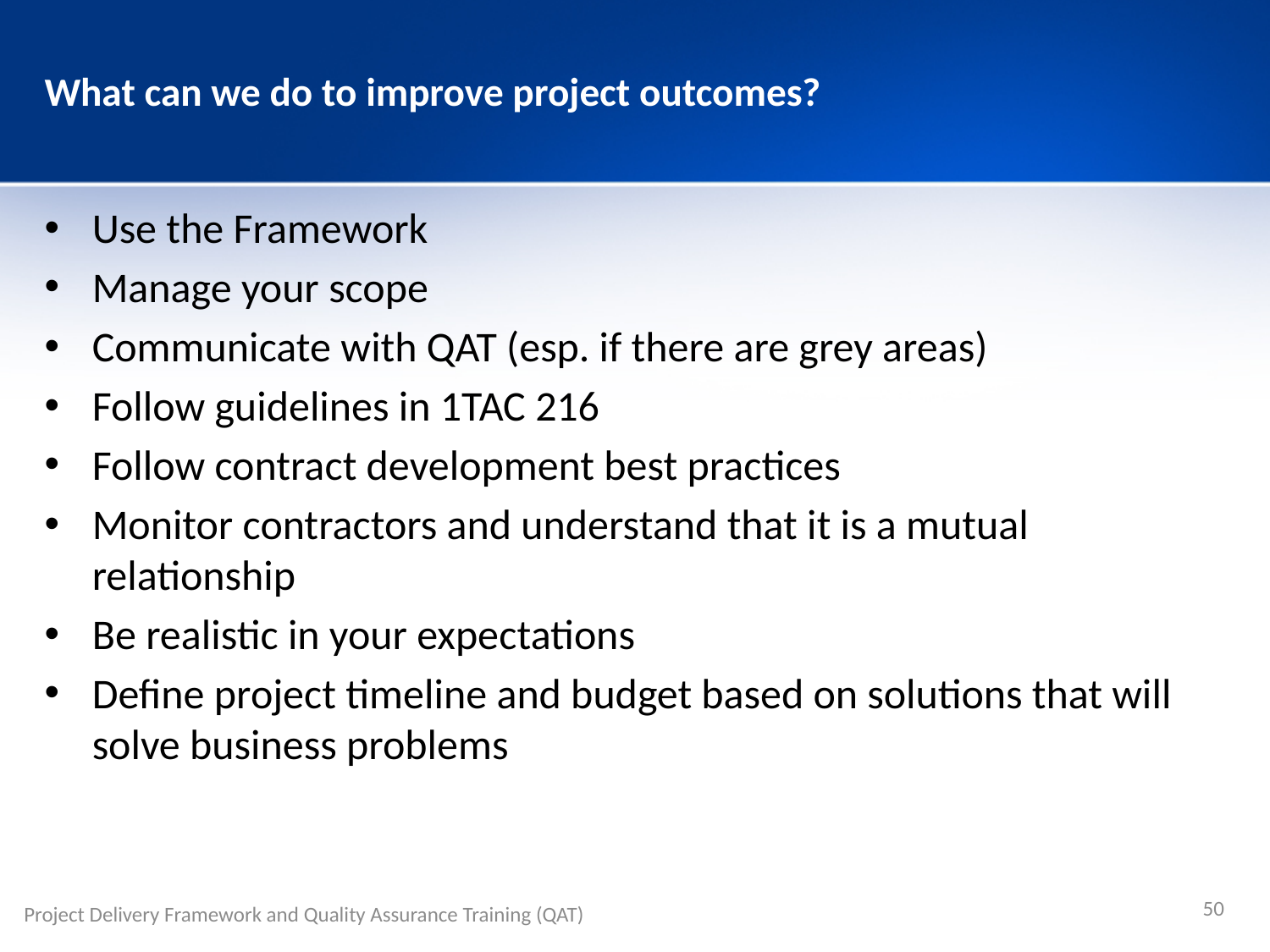

# What can we do to improve project outcomes?
Use the Framework
Manage your scope
Communicate with QAT (esp. if there are grey areas)
Follow guidelines in 1TAC 216
Follow contract development best practices
Monitor contractors and understand that it is a mutual relationship
Be realistic in your expectations
Define project timeline and budget based on solutions that will solve business problems

50
Project Delivery Framework and Quality Assurance Training (QAT)